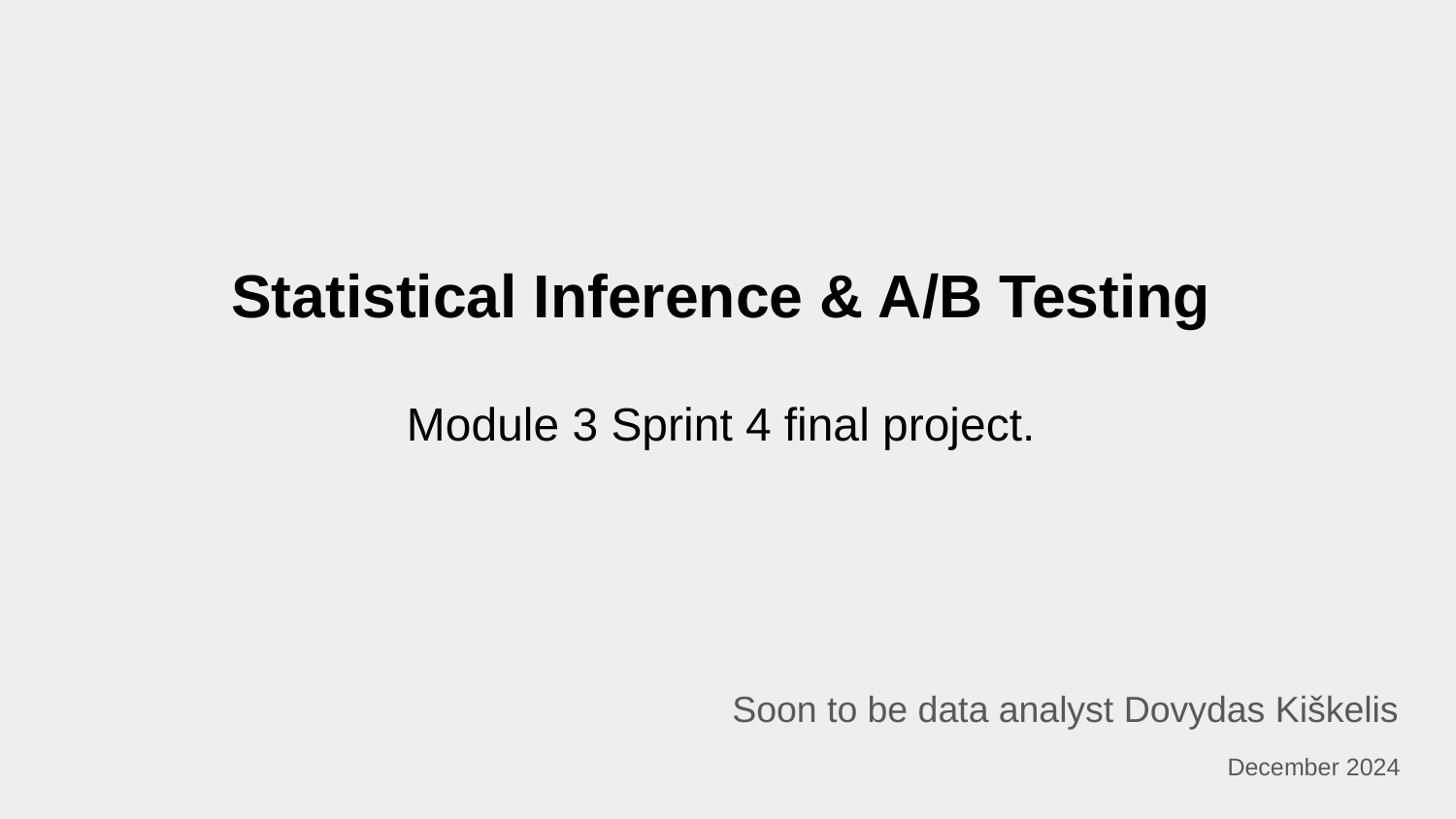

Statistical Inference & A/B Testing
Module 3 Sprint 4 final project.

Soon to be data analyst Dovydas Kiškelis
December 2024